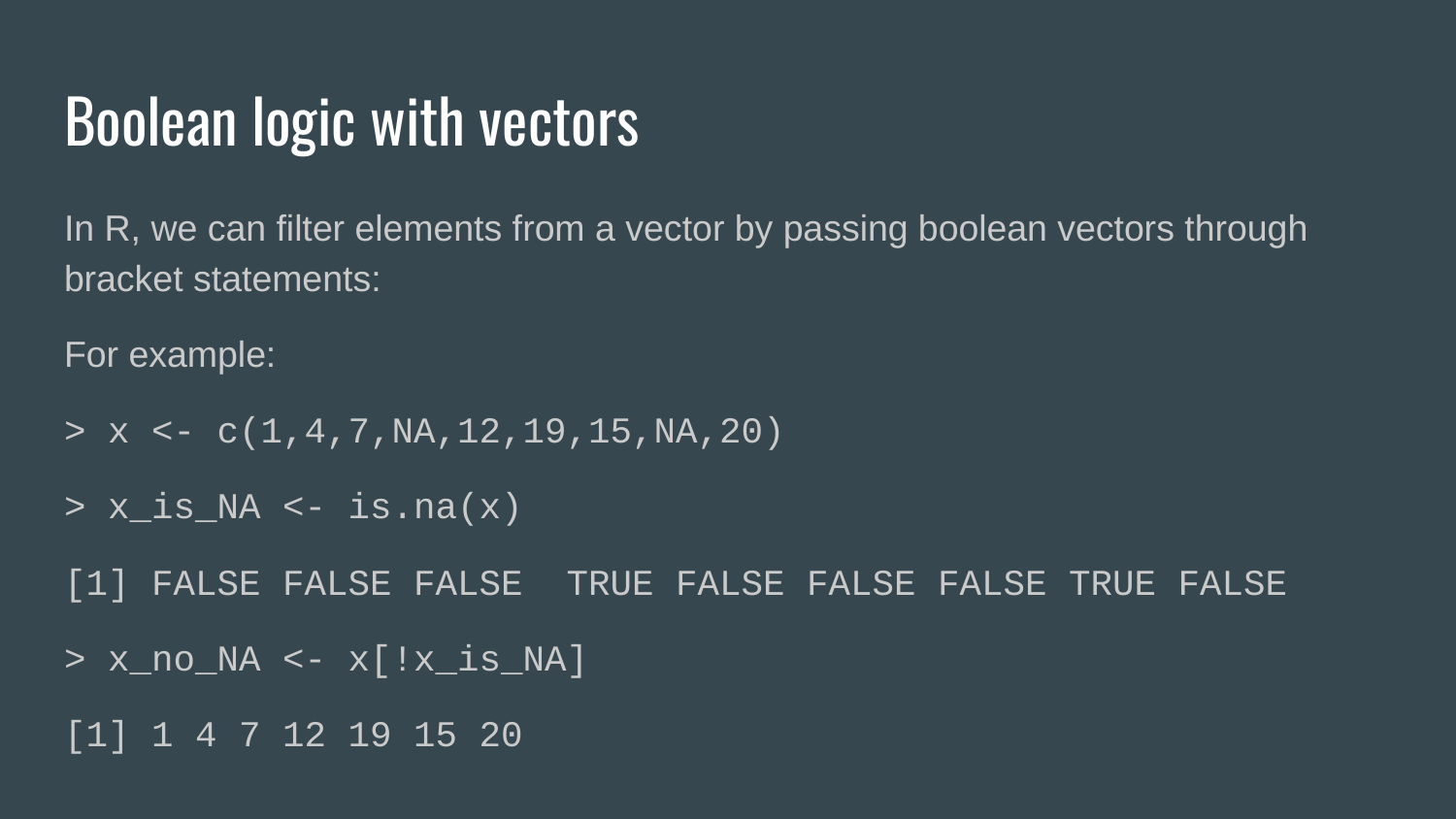

# Boolean logic with vectors
In R, we can filter elements from a vector by passing boolean vectors through bracket statements:
For example:
> x <- c(1,4,7,NA,12,19,15,NA,20)
> x_is_NA <- is.na(x)
[1] FALSE FALSE FALSE  TRUE FALSE FALSE FALSE TRUE FALSE
> x_no_NA <- x[!x_is_NA]
[1] 1 4 7 12 19 15 20